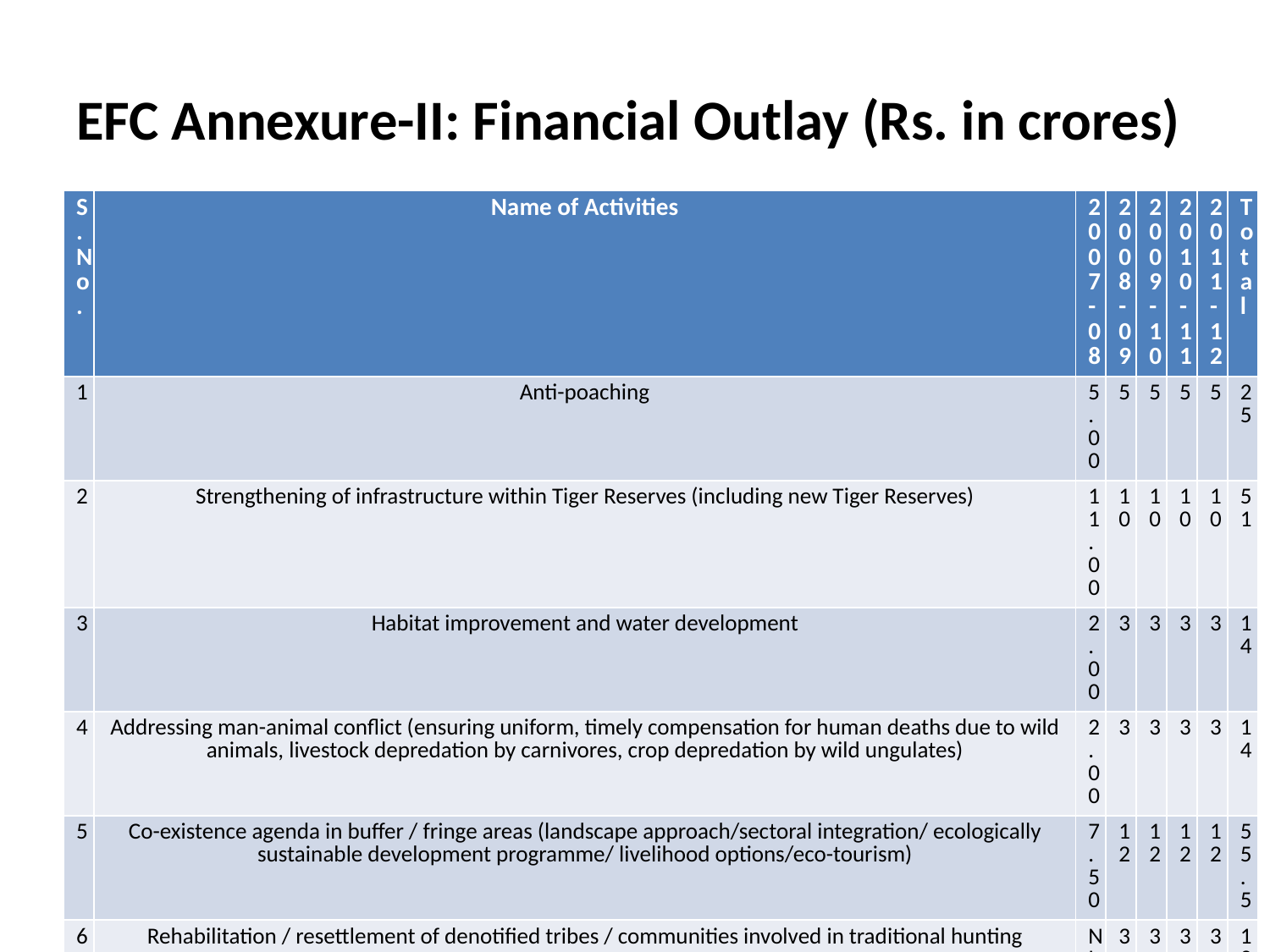

# EFC Annexure-II: Financial Outlay (Rs. in crores)
| S.No. | Name of Activities | 2007-08 | 2008-09 | 2009-10 | 2010-11 | 2011-12 | Total |
| --- | --- | --- | --- | --- | --- | --- | --- |
| 1 | Anti-poaching | 5.00 | 5 | 5 | 5 | 5 | 25 |
| 2 | Strengthening of infrastructure within Tiger Reserves (including new Tiger Reserves) | 11.00 | 10 | 10 | 10 | 10 | 51 |
| 3 | Habitat improvement and water development | 2.00 | 3 | 3 | 3 | 3 | 14 |
| 4 | Addressing man-animal conflict (ensuring uniform, timely compensation for human deaths due to wild animals, livestock depredation by carnivores, crop depredation by wild ungulates) | 2.00 | 3 | 3 | 3 | 3 | 14 |
| 5 | Co-existence agenda in buffer / fringe areas (landscape approach/sectoral integration/ ecologically sustainable development programme/ livelihood options/eco-tourism) | 7.50 | 12 | 12 | 12 | 12 | 55.5 |
| 6 | Rehabilitation / resettlement of denotified tribes / communities involved in traditional hunting | NIL | 3 | 3 | 3 | 3 | 12 |
| 7 | Research, providing equipments (camera traps, GPS, etc.), computer softwares, All India Estimation of Tiger/Co-predators/Prey Animals, habitat monitoring and evaluation | 2.00 | 0.5 | 0.5 | 0.5 | 0.5 | 4 |
| 8 | Staff development and capacity building | 1.00 | 1 | 1 | 1 | 1 | 5 |
| 9 | Deciding inviolate spaces for wildlife and relocation of villagers from core or critical tiger habitats in Tiger Reserves within a timeframe and settlement of rights | 30.00 | 78.75 | 78.75 | 78.75 | 78.75 | 345 |
| 10 | Mainstreaming livelihood and wildlife concerns in forests outside tiger reserves and fostering corridor conservation through restorative strategy involving locals to arrest fragmentation of habitats | NIL | 1.5 | 1.5 | 1.5 | 1.5 | 6 |
| 11 | Safeguards / Retrofitting measures in the interest of wildlife conservation | NIL | 1.25 | 1.25 | 1.25 | 1.25 | 5.00 |
| 12 | Providing basic infrastructure/ Project Tiger Headquarter expenditure for consultancy, all India tiger estimation/continuous monitoring of tigers outside tiger reserves, strengthening of NTCA at the Center and establishing a monitoring lab in the Wildlife Institute of India | 2.00 | 1.5 | 1.5 | 1.5 | 1.5 | 8 |
| 13 | Independent Monitoring and evaluation of tiger reserves | NIL | 0.25 | 0.25 | 0.25 | 0.25 | 1 |
| 14 | Establishment and development of eight new tiger reserves | NIL | 8 | 8 | 8 | 8 | 32 |
| 15 | Provision of project allowance to all categories of Project Tiger field staff | 2.35 | 3 | 3 | 3 | 3 | 14.35 |
| 16 | Staff welfare activities | 0.150 | 1 | 1 | 1 | 1 | 4.15 |
| 17 | Fostering ecotourism | NIL | 1 | 1 | 1 | 1 | 4 |
| TOTAL |  | 65.00 | 133.75 | 133.75 | 133.75 | 133.75 | 600 |